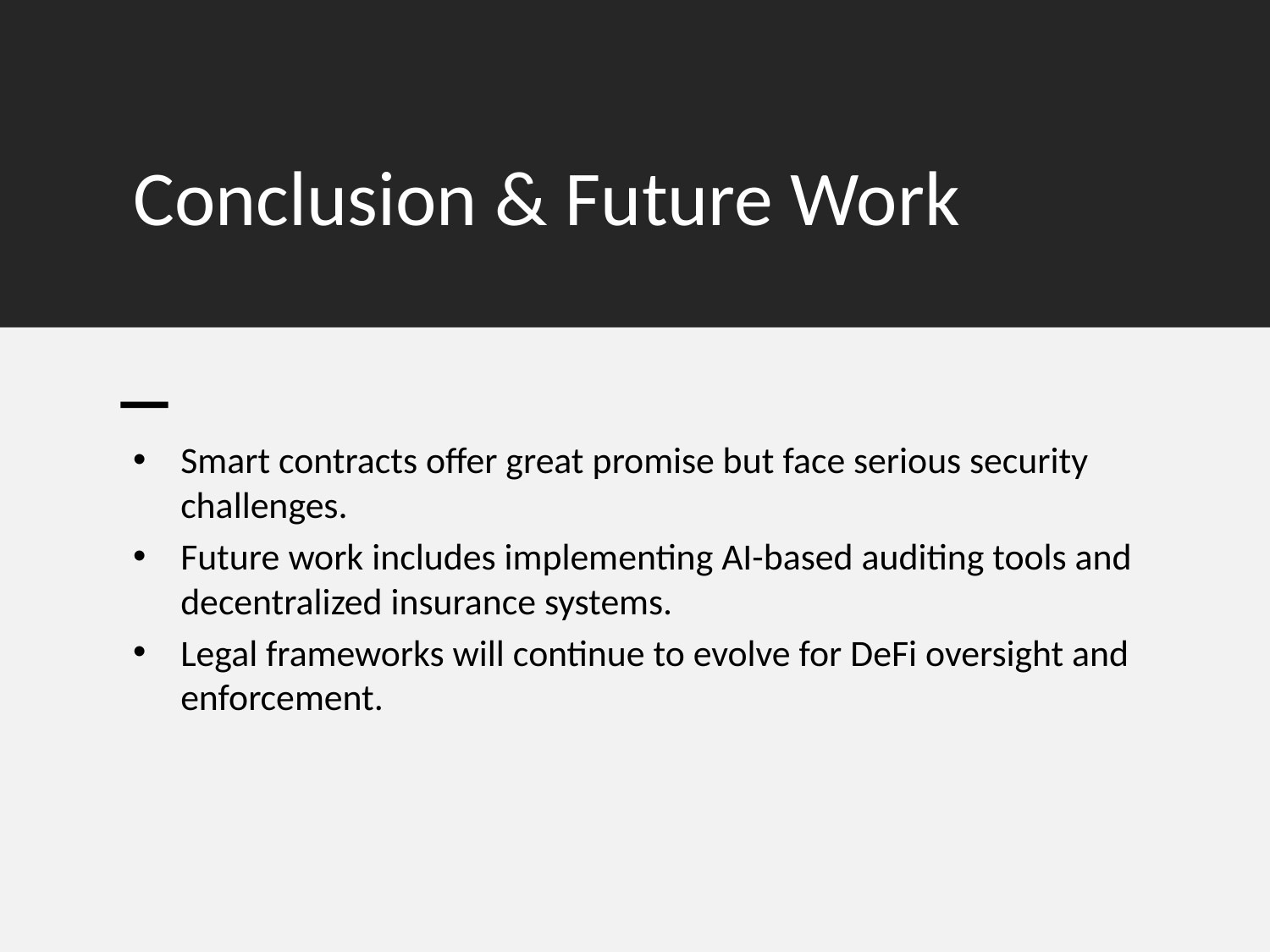

# Conclusion & Future Work

Smart contracts offer great promise but face serious security challenges.
Future work includes implementing AI-based auditing tools and decentralized insurance systems.
Legal frameworks will continue to evolve for DeFi oversight and enforcement.